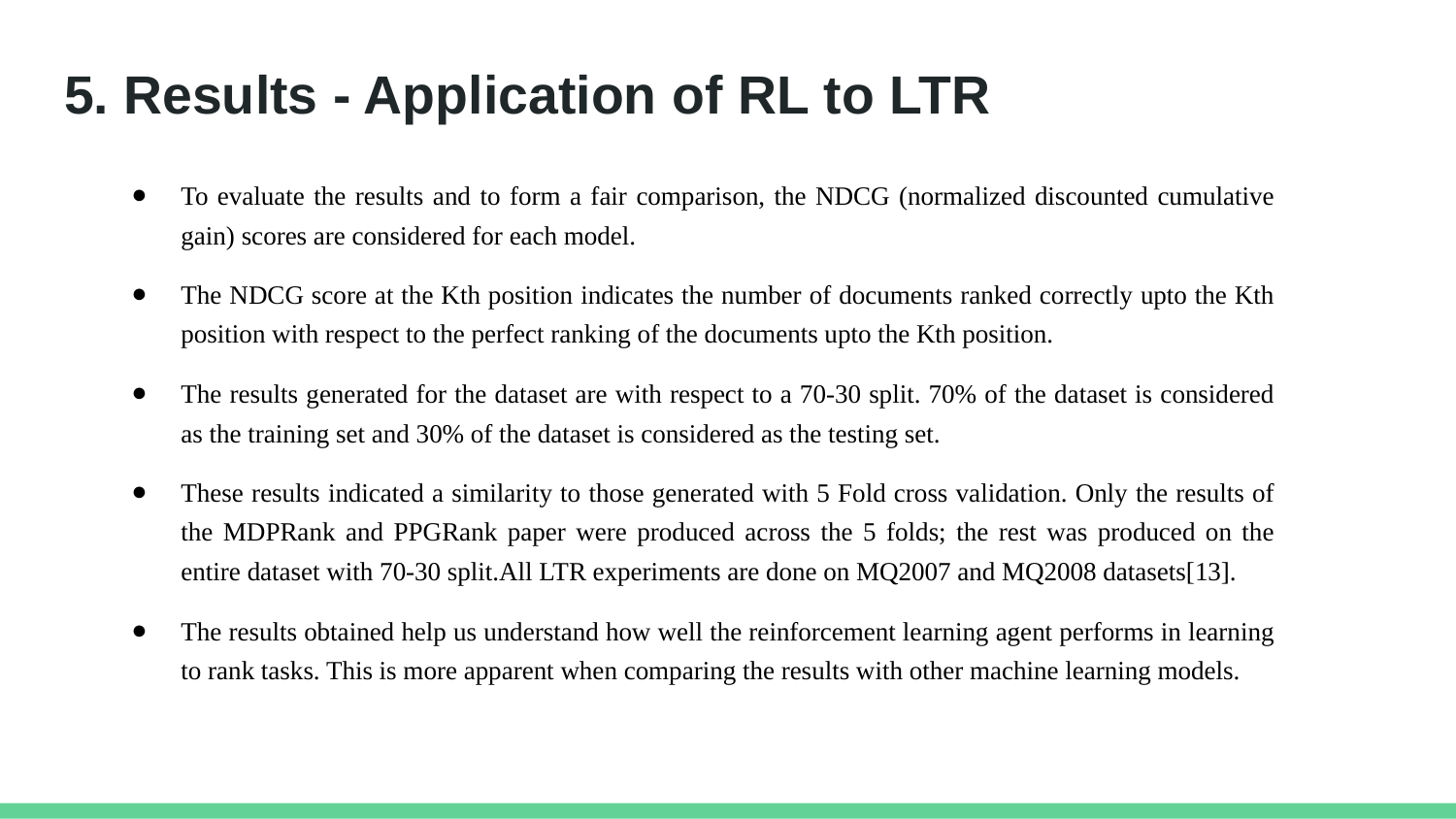

# 5. Results - Application of RL to LTR
To evaluate the results and to form a fair comparison, the NDCG (normalized discounted cumulative gain) scores are considered for each model.
The NDCG score at the Kth position indicates the number of documents ranked correctly upto the Kth position with respect to the perfect ranking of the documents upto the Kth position.
The results generated for the dataset are with respect to a 70-30 split. 70% of the dataset is considered as the training set and 30% of the dataset is considered as the testing set.
These results indicated a similarity to those generated with 5 Fold cross validation. Only the results of the MDPRank and PPGRank paper were produced across the 5 folds; the rest was produced on the entire dataset with 70-30 split.All LTR experiments are done on MQ2007 and MQ2008 datasets[13].
The results obtained help us understand how well the reinforcement learning agent performs in learning to rank tasks. This is more apparent when comparing the results with other machine learning models.